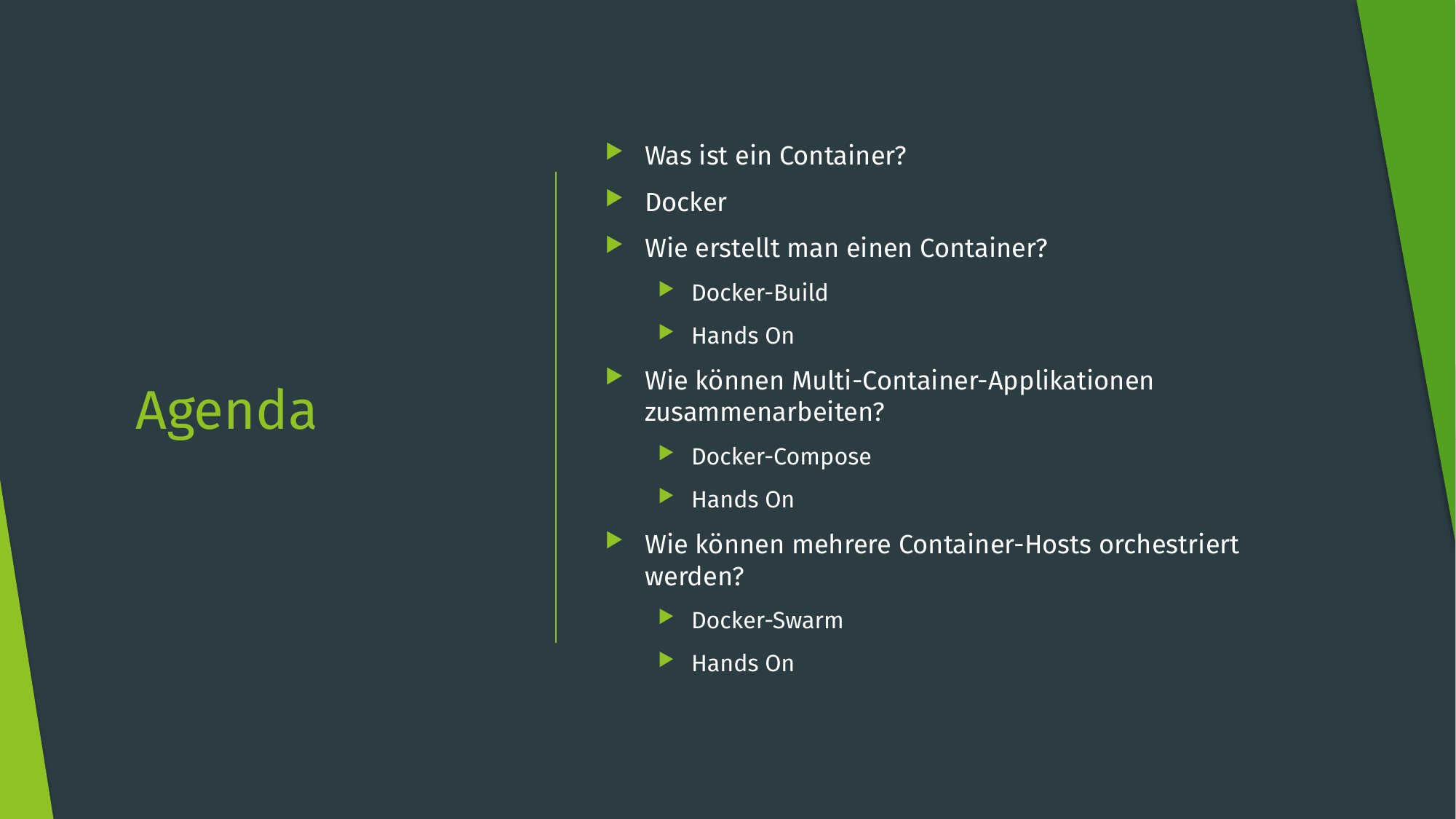

Was ist ein Container?
Docker
Wie erstellt man einen Container?
Docker-Build
Hands On
Wie können Multi-Container-Applikationen zusammenarbeiten?
Docker-Compose
Hands On
Wie können mehrere Container-Hosts orchestriert werden?
Docker-Swarm
Hands On
# Agenda

Sebastian Wanke, AIM19, FH-Joanneum
2